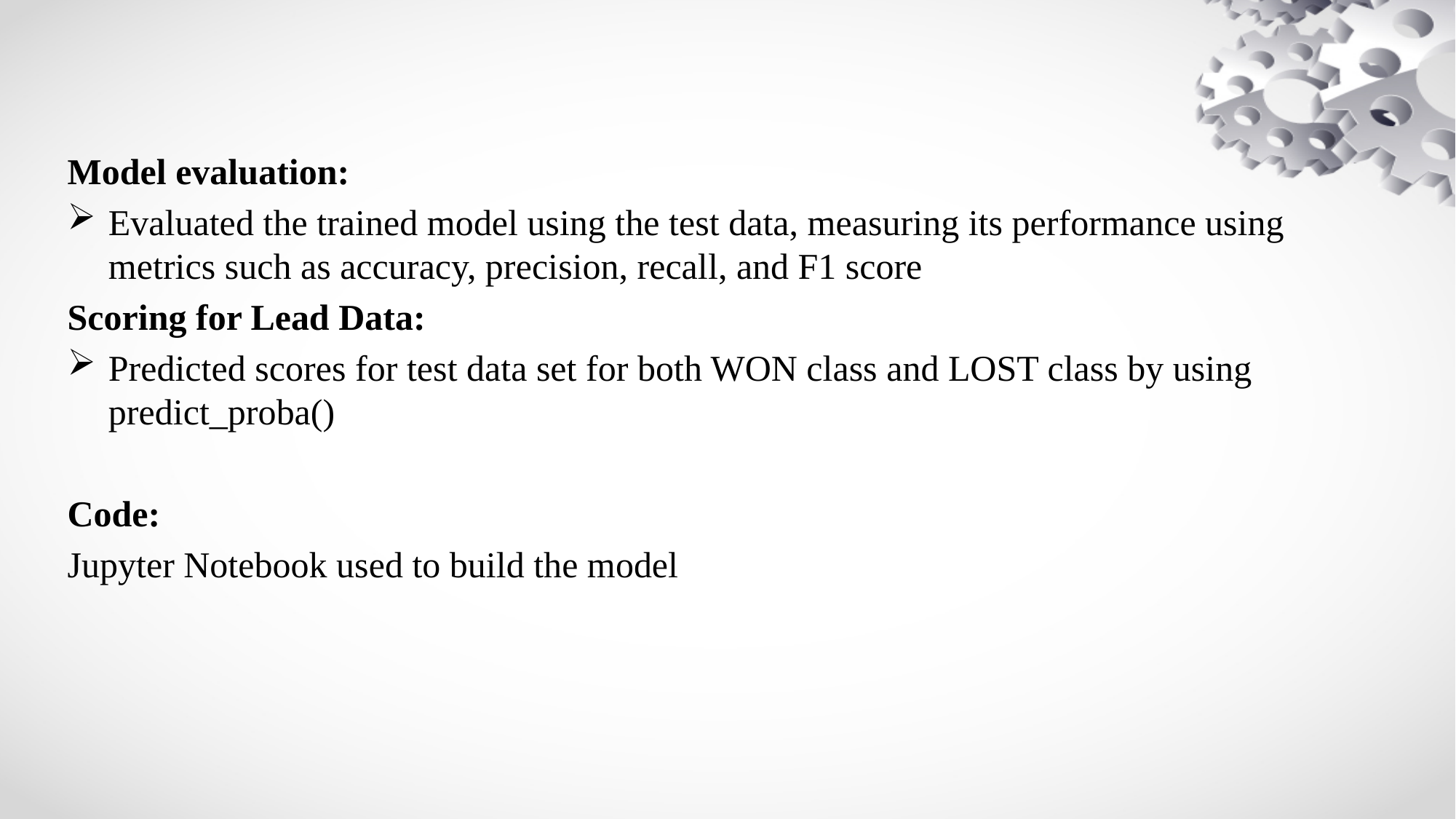

Model evaluation:
Evaluated the trained model using the test data, measuring its performance using metrics such as accuracy, precision, recall, and F1 score
Scoring for Lead Data:
Predicted scores for test data set for both WON class and LOST class by using predict_proba()

Code:
Jupyter Notebook used to build the model